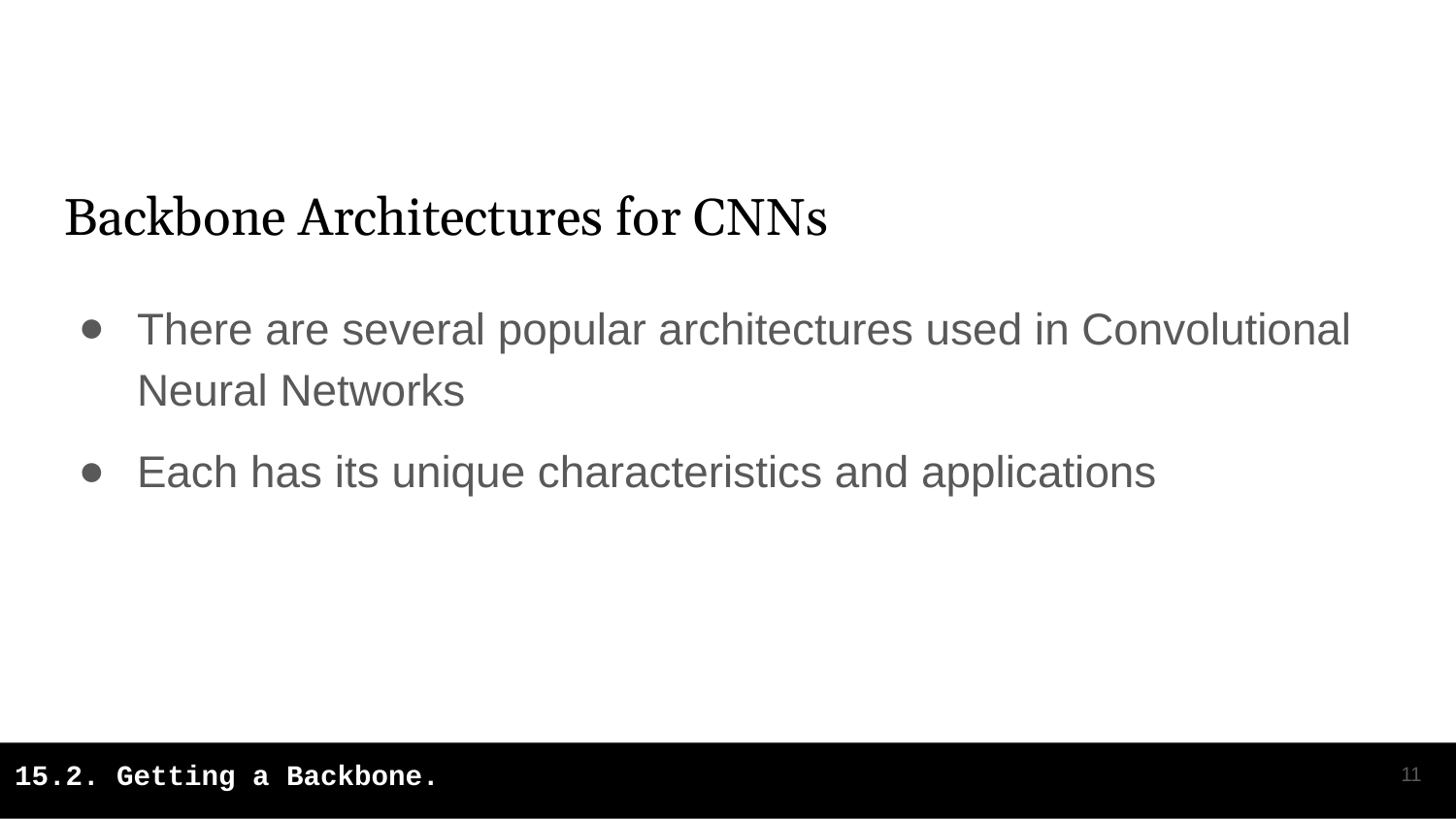

# Backbone Architectures for CNNs
There are several popular architectures used in Convolutional Neural Networks
Each has its unique characteristics and applications

11
15.2. Getting a Backbone.